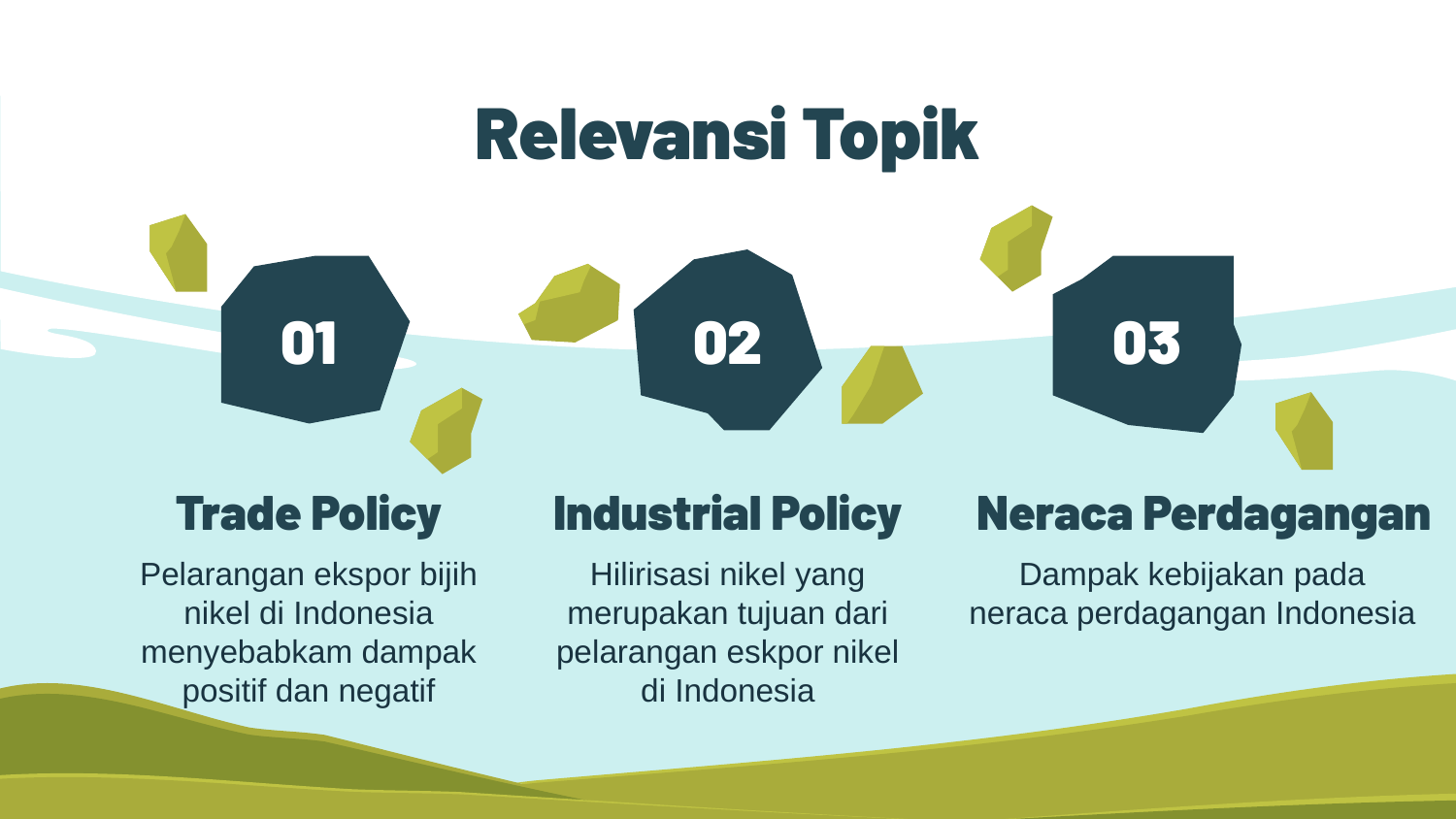

# Relevansi Topik

01
02
03

Trade Policy
Industrial Policy
Neraca Perdagangan
Pelarangan ekspor bijih nikel di Indonesia menyebabkam dampak positif dan negatif
Hilirisasi nikel yang merupakan tujuan dari pelarangan eskpor nikel di Indonesia
Dampak kebijakan pada neraca perdagangan Indonesia